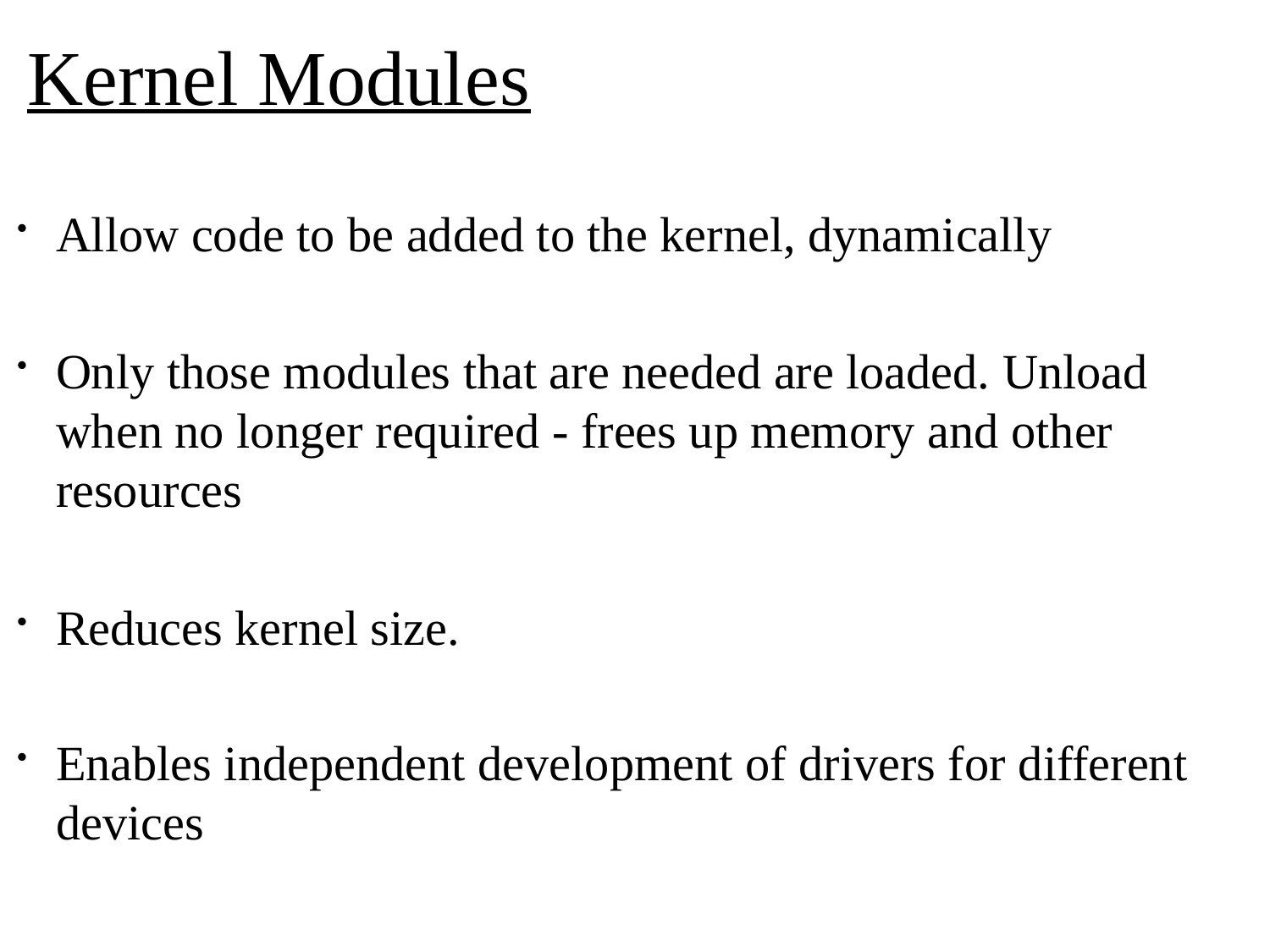

# Kernel Modules
Allow code to be added to the kernel, dynamically

Only those modules that are needed are loaded. Unload when no longer required - frees up memory and other resources

Reduces kernel size.

Enables independent development of drivers for different devices